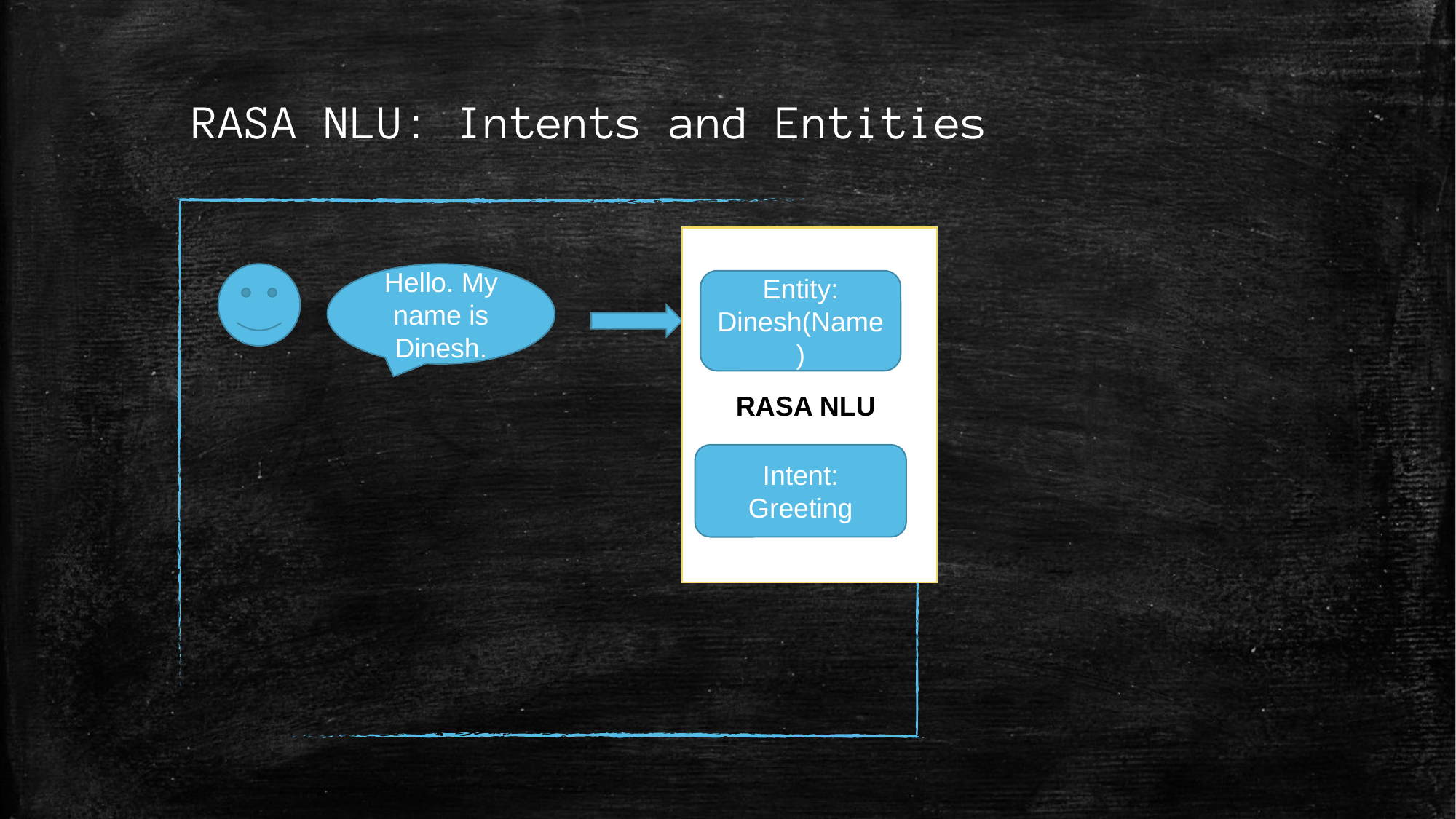

# RASA NLU: Intents and Entities
RASA NLU

Hello. My name is Dinesh.
Entity: Dinesh(Name)

Intent: Greeting